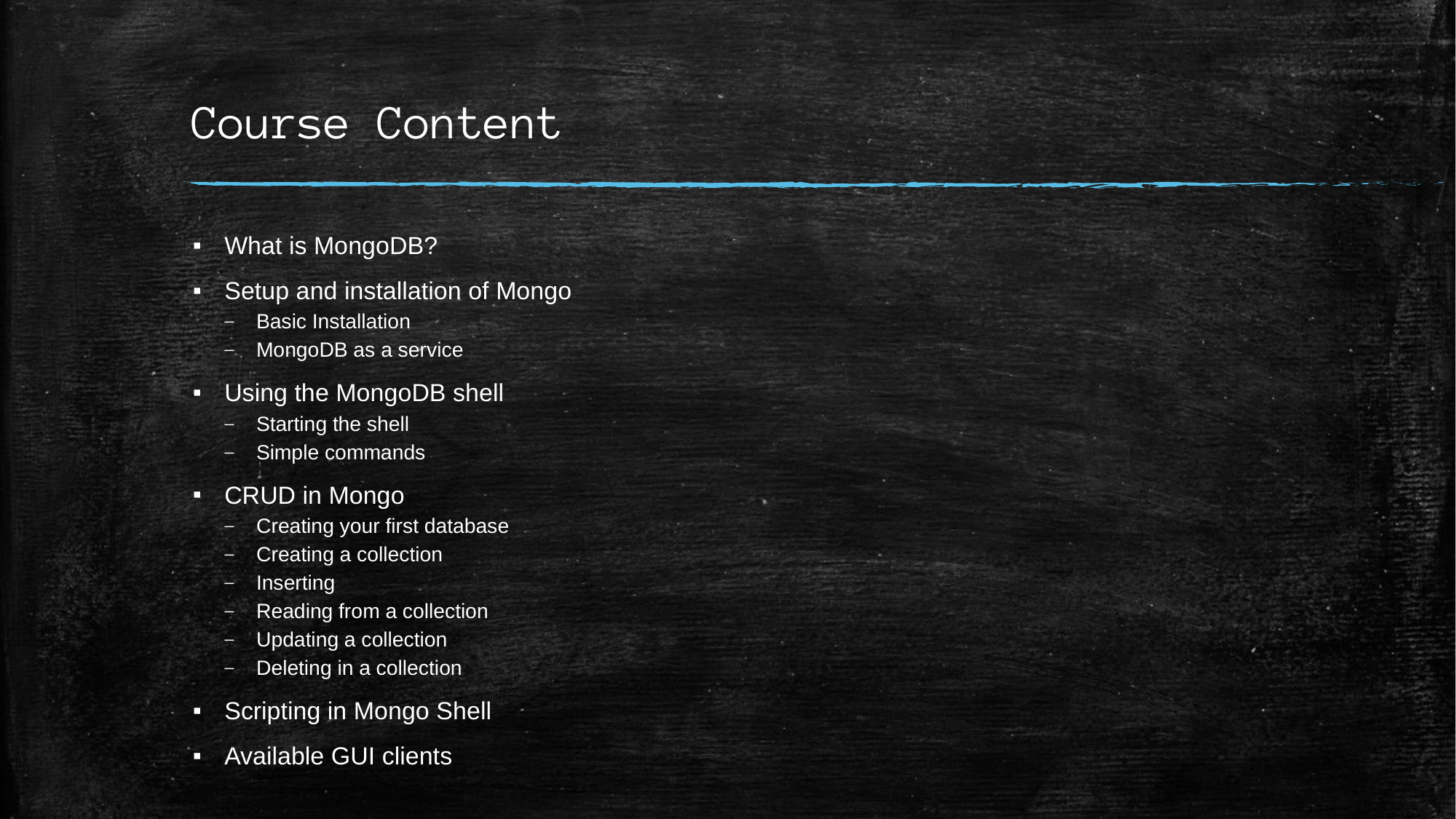

# Course Content
What is MongoDB?
Setup and installation of Mongo
Basic Installation
MongoDB as a service
Using the MongoDB shell
Starting the shell
Simple commands
CRUD in Mongo
Creating your first database
Creating a collection
Inserting
Reading from a collection
Updating a collection
Deleting in a collection
Scripting in Mongo Shell
Available GUI clients